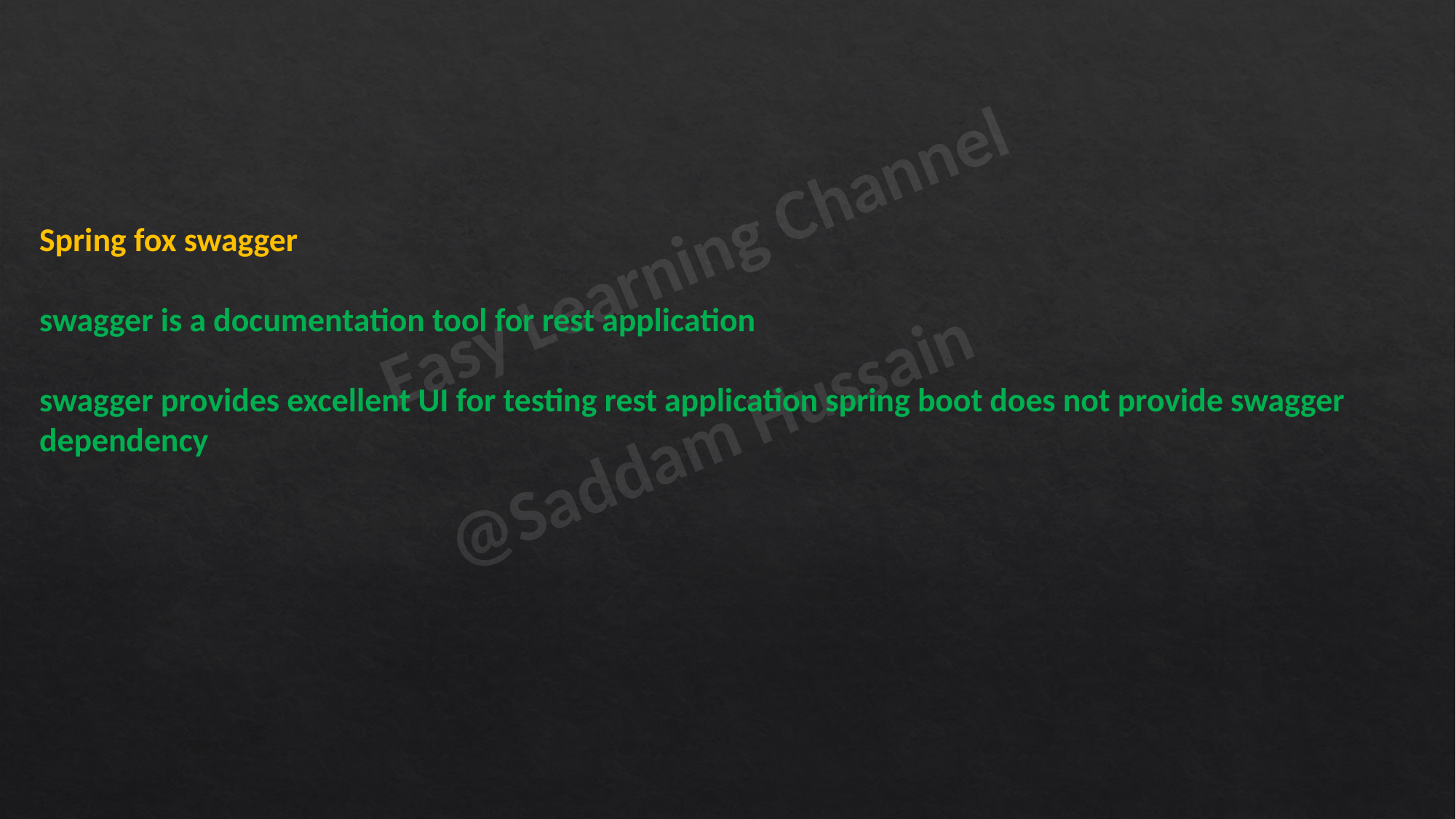

Spring fox swagger

swagger is a documentation tool for rest application

swagger provides excellent UI for testing rest application spring boot does not provide swagger dependency